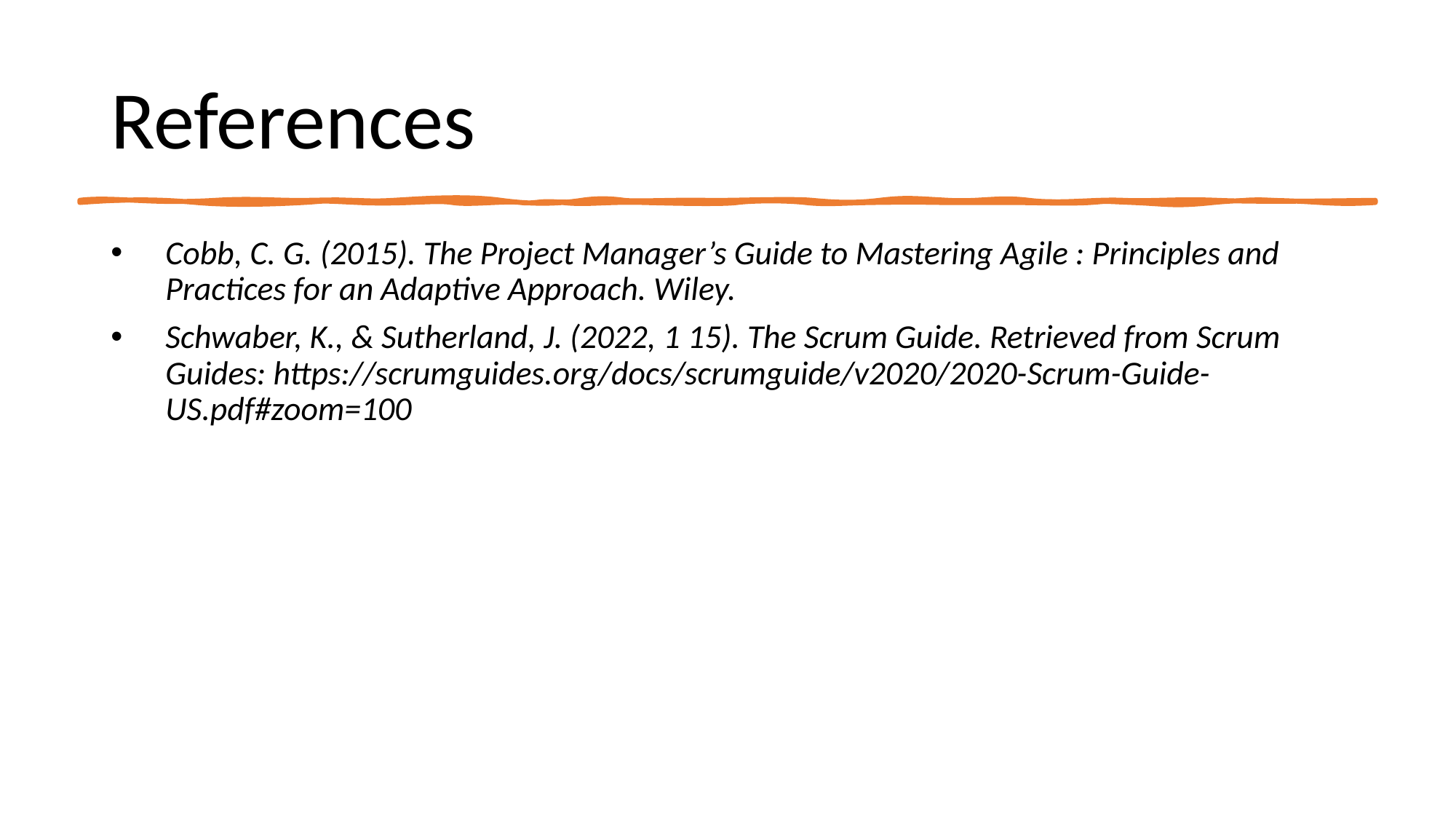

# References

Cobb, C. G. (2015). The Project Manager’s Guide to Mastering Agile : Principles and Practices for an Adaptive Approach. Wiley.
Schwaber, K., & Sutherland, J. (2022, 1 15). The Scrum Guide. Retrieved from Scrum Guides: https://scrumguides.org/docs/scrumguide/v2020/2020-Scrum-Guide-US.pdf#zoom=100